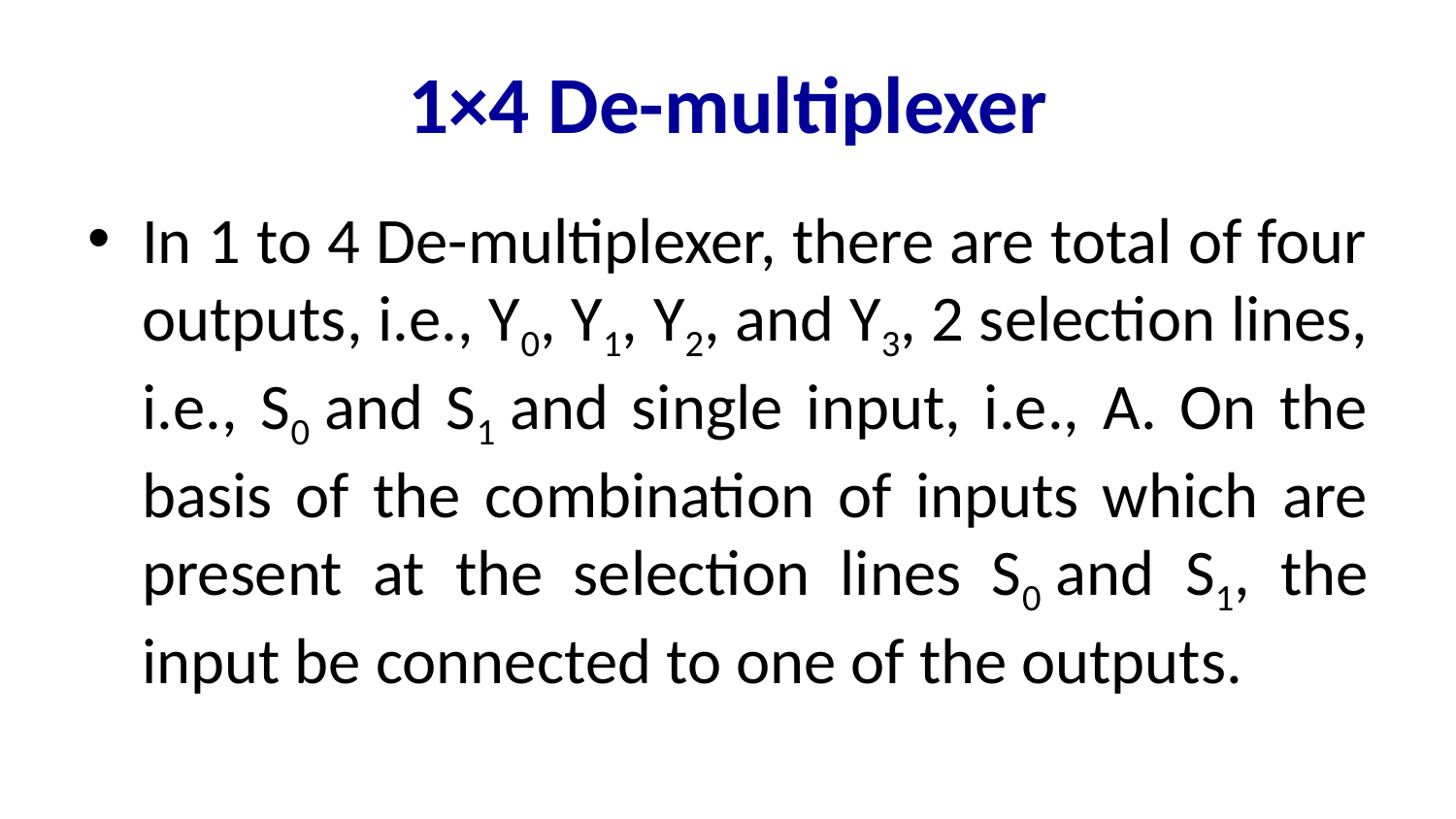

# 1×4 De-multiplexer
In 1 to 4 De-multiplexer, there are total of four outputs, i.e., Y0, Y1, Y2, and Y3, 2 selection lines, i.e., S0 and S1 and single input, i.e., A. On the basis of the combination of inputs which are present at the selection lines S0 and S1, the input be connected to one of the outputs.